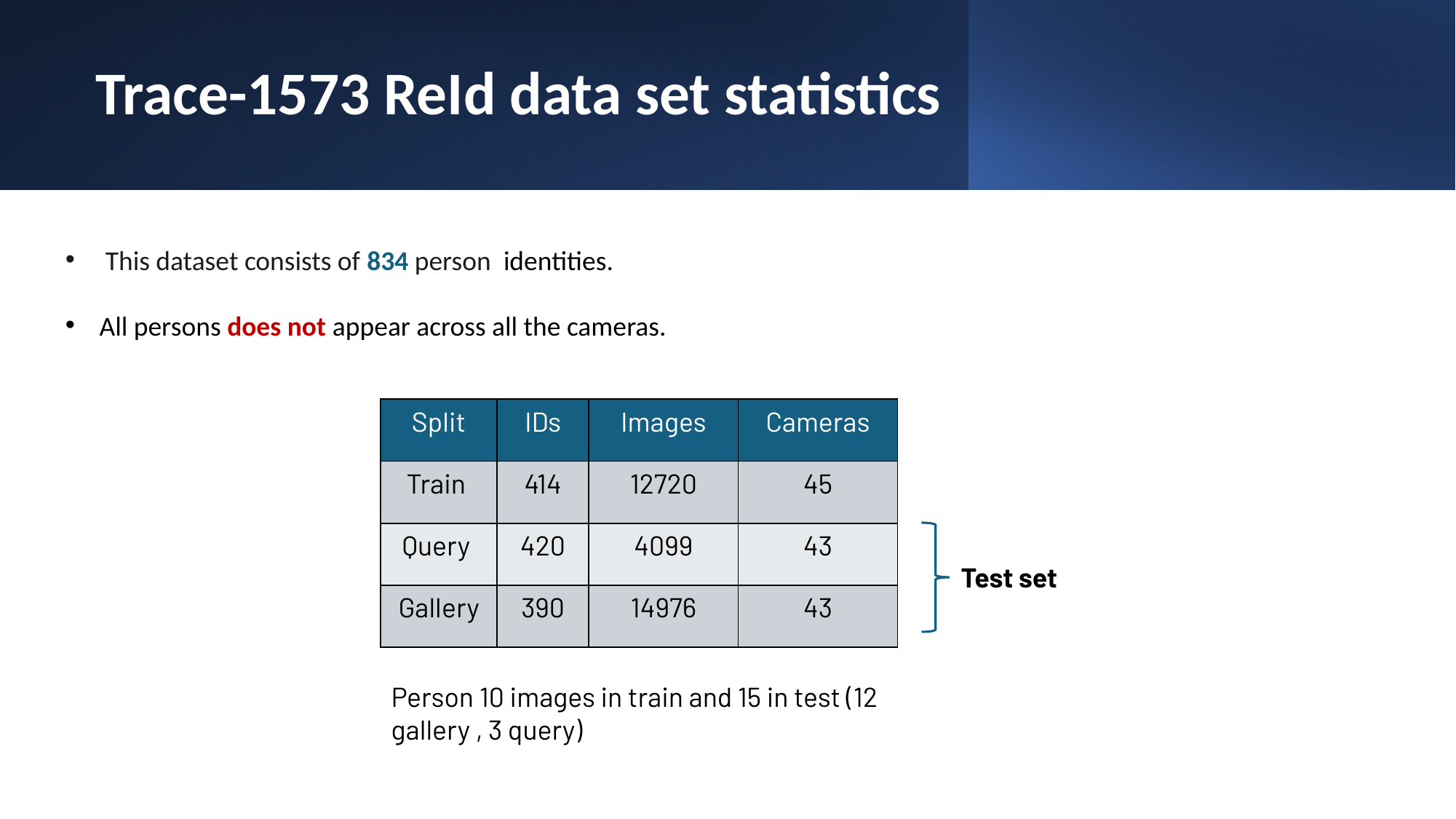

# Trace-1573 ReId data set statistics

 This dataset consists of 834 person  identities.

All persons does not appear across all the cameras.

​​
| Split | IDs | Images | Cameras |
| --- | --- | --- | --- |
| Train | 414 | 12720 | 45 |
| Query | 420 | 4099 | 43 |
| Gallery | 390 | 14976 | 43 |

Test set
Person 10 images in train and 15 in test (12 gallery , 3 query)